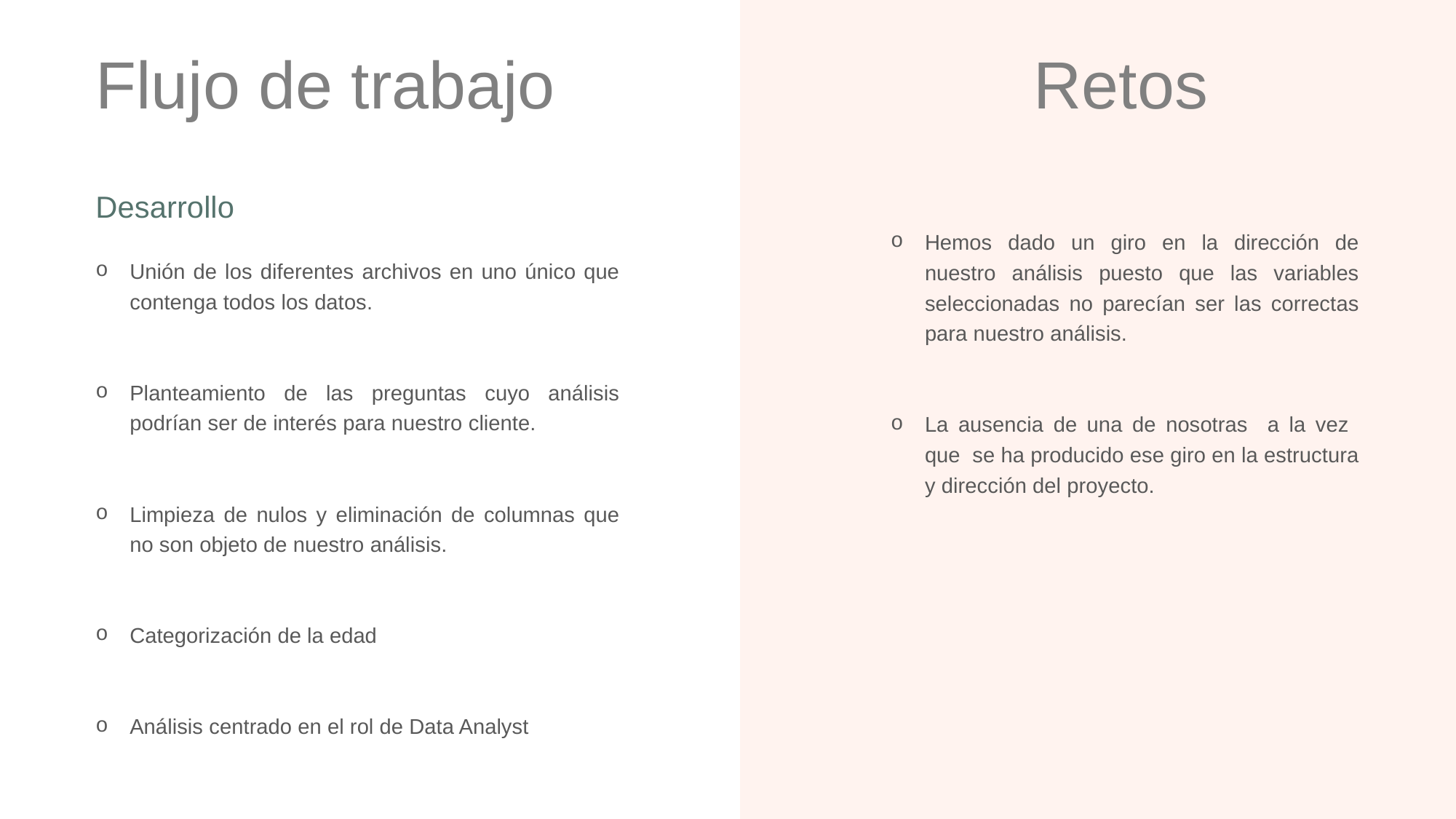

# Flujo de trabajo
Retos
Desarrollo
Hemos dado un giro en la dirección de nuestro análisis puesto que las variables seleccionadas no parecían ser las correctas para nuestro análisis.

La ausencia de una de nosotras  a la vez  que  se ha producido ese giro en la estructura y dirección del proyecto.

Unión de los diferentes archivos en uno único que contenga todos los datos.

Planteamiento de las preguntas cuyo análisis podrían ser de interés para nuestro cliente.

Limpieza de nulos y eliminación de columnas que no son objeto de nuestro análisis.

Categorización de la edad

Análisis centrado en el rol de Data Analyst